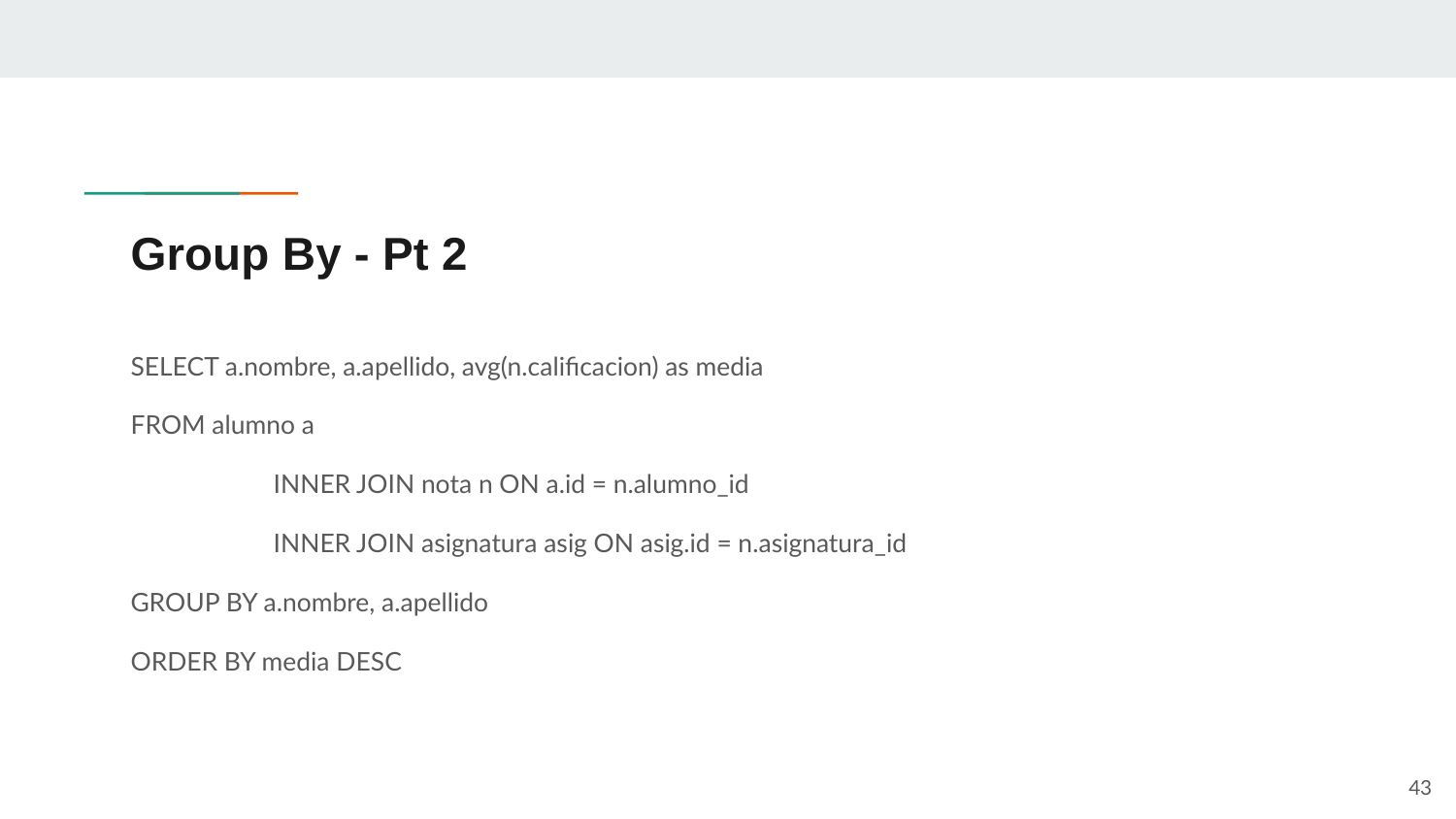

# Group By - Pt 2
SELECT a.nombre, a.apellido, avg(n.calificacion) as media
FROM alumno a
	INNER JOIN nota n ON a.id = n.alumno_id
	INNER JOIN asignatura asig ON asig.id = n.asignatura_id
GROUP BY a.nombre, a.apellido
ORDER BY media DESC

43